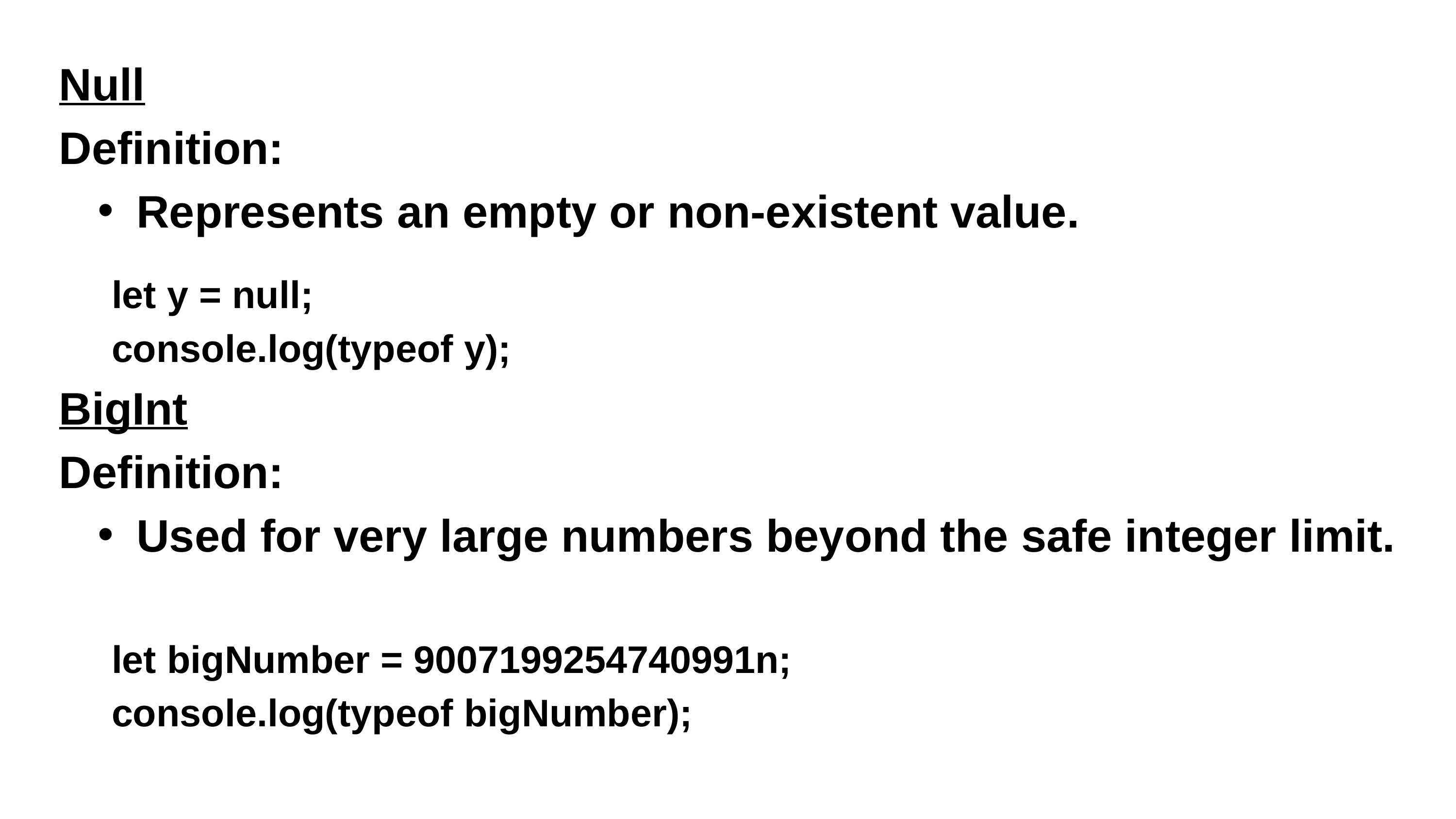

Null
Definition:
Represents an empty or non-existent value.
let y = null;
console.log(typeof y);
BigInt
Definition:
Used for very large numbers beyond the safe integer limit.

let bigNumber = 9007199254740991n;
console.log(typeof bigNumber);